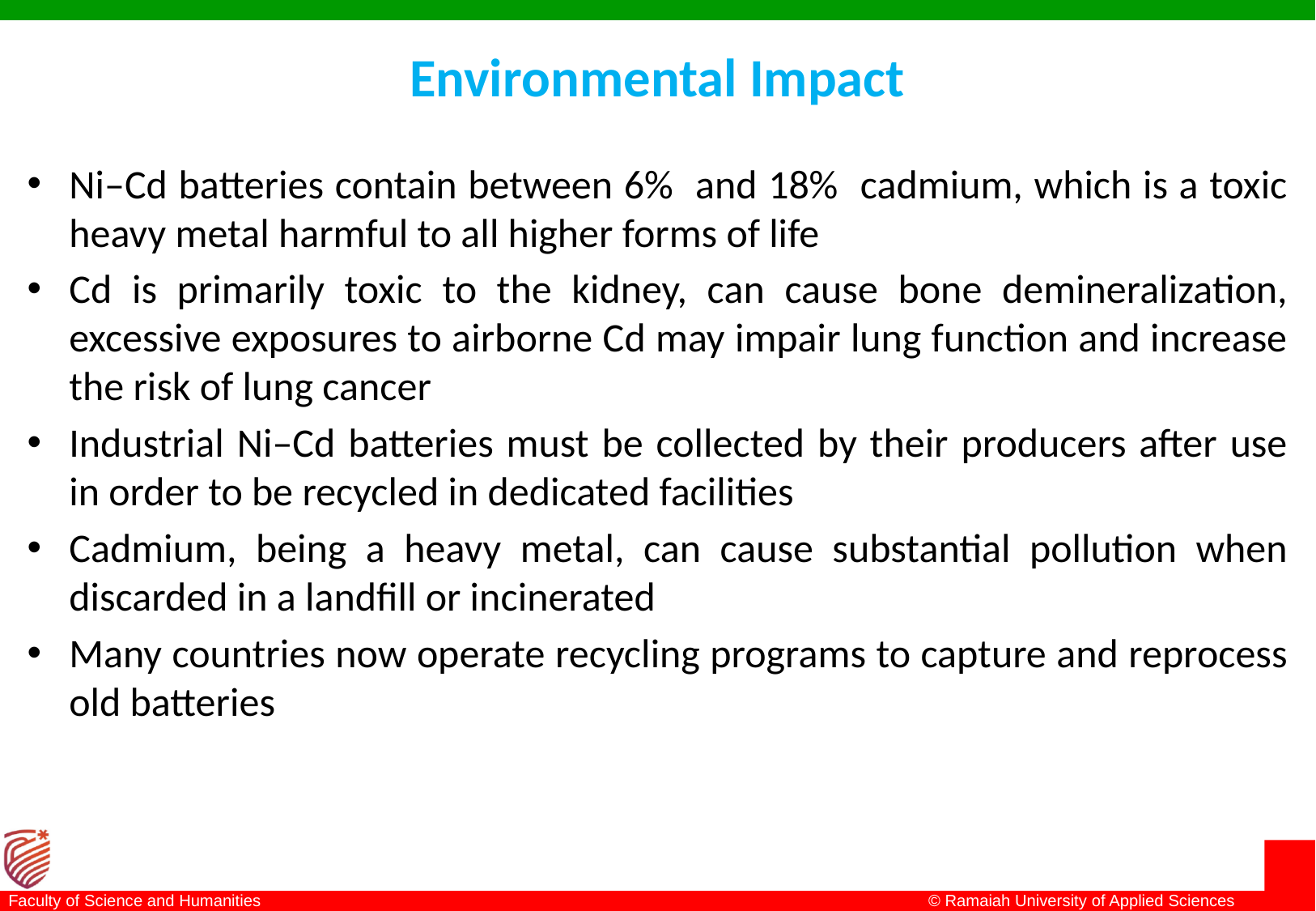

# Environmental Impact
Ni–Cd batteries contain between 6%  and 18%  cadmium, which is a toxic heavy metal harmful to all higher forms of life
Cd is primarily toxic to the kidney, can cause bone demineralization, excessive exposures to airborne Cd may impair lung function and increase the risk of lung cancer
Industrial Ni–Cd batteries must be collected by their producers after use in order to be recycled in dedicated facilities
Cadmium, being a heavy metal, can cause substantial pollution when discarded in a landfill or incinerated
Many countries now operate recycling programs to capture and reprocess old batteries